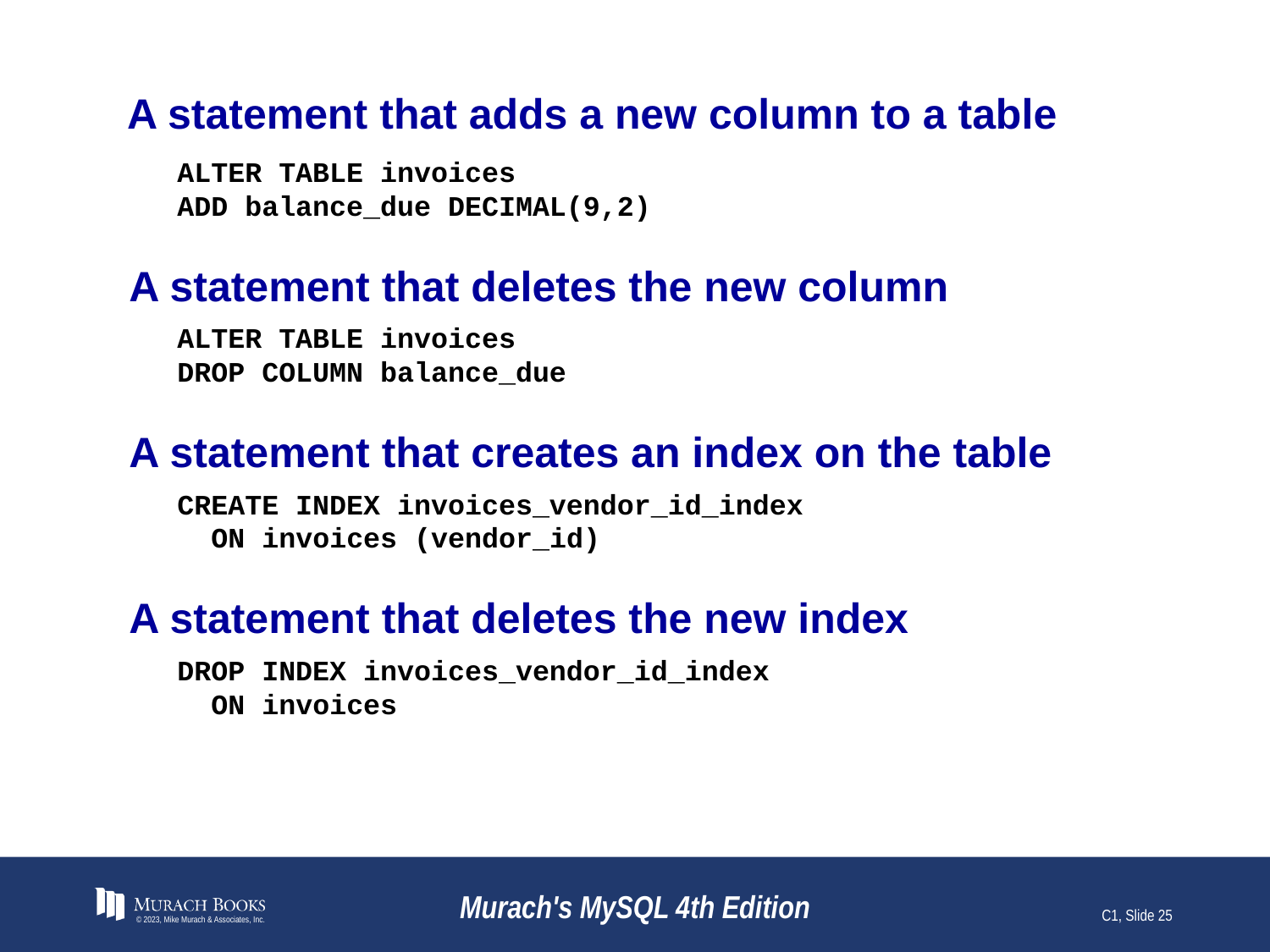

# A statement that adds a new column to a table
ALTER TABLE invoices
ADD balance_due DECIMAL(9,2)
A statement that deletes the new column
ALTER TABLE invoices
DROP COLUMN balance_due
A statement that creates an index on the table
CREATE INDEX invoices_vendor_id_index
  ON invoices (vendor_id)
A statement that deletes the new index
DROP INDEX invoices_vendor_id_index
  ON invoices

© 2023, Mike Murach & Associates, Inc.
Murach's MySQL 4th Edition

C1, Slide 25